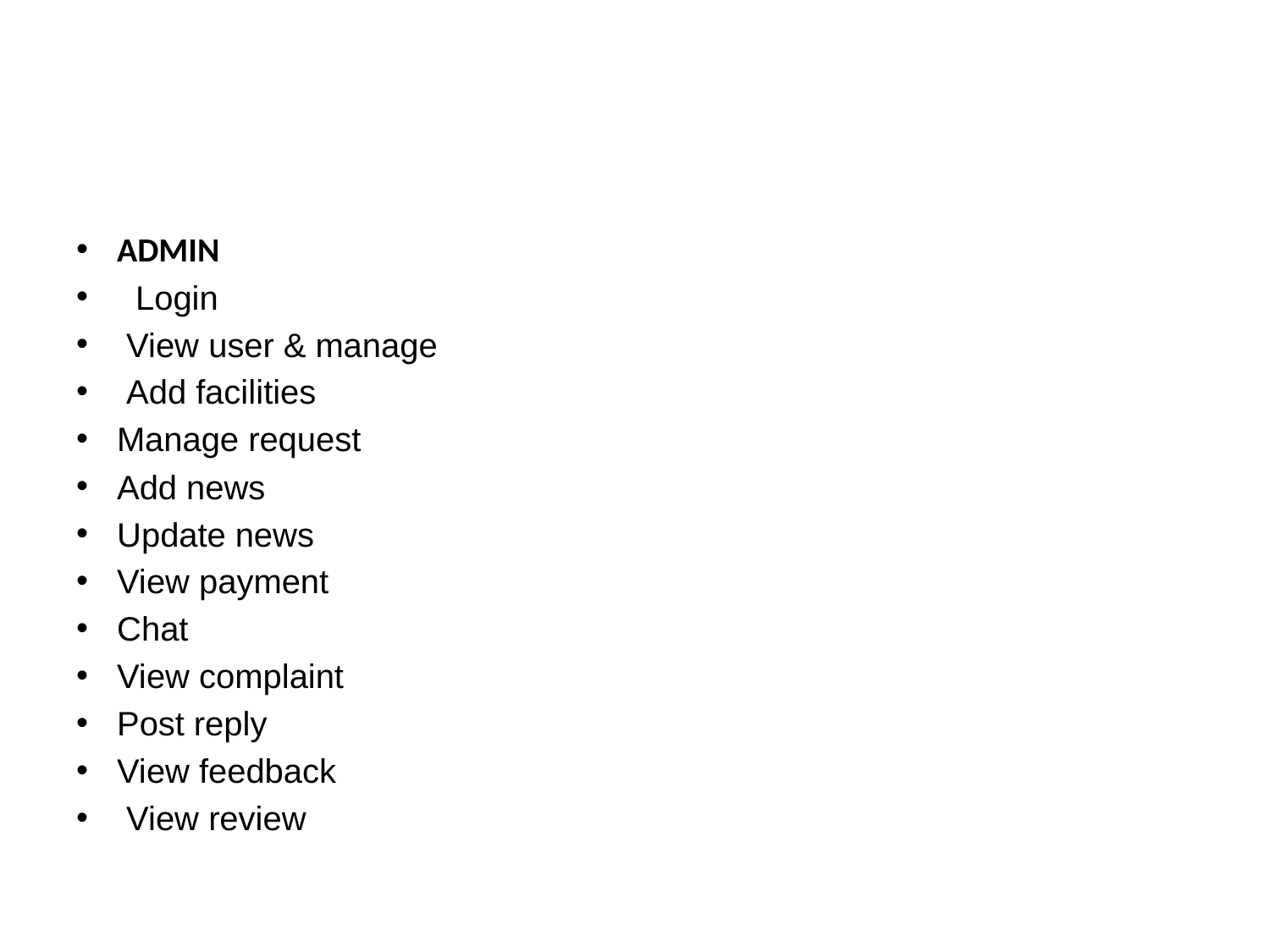

#
ADMIN
  Login
 View user & manage
 Add facilities
Manage request
Add news
Update news
View payment
Chat
View complaint
Post reply
View feedback
 View review